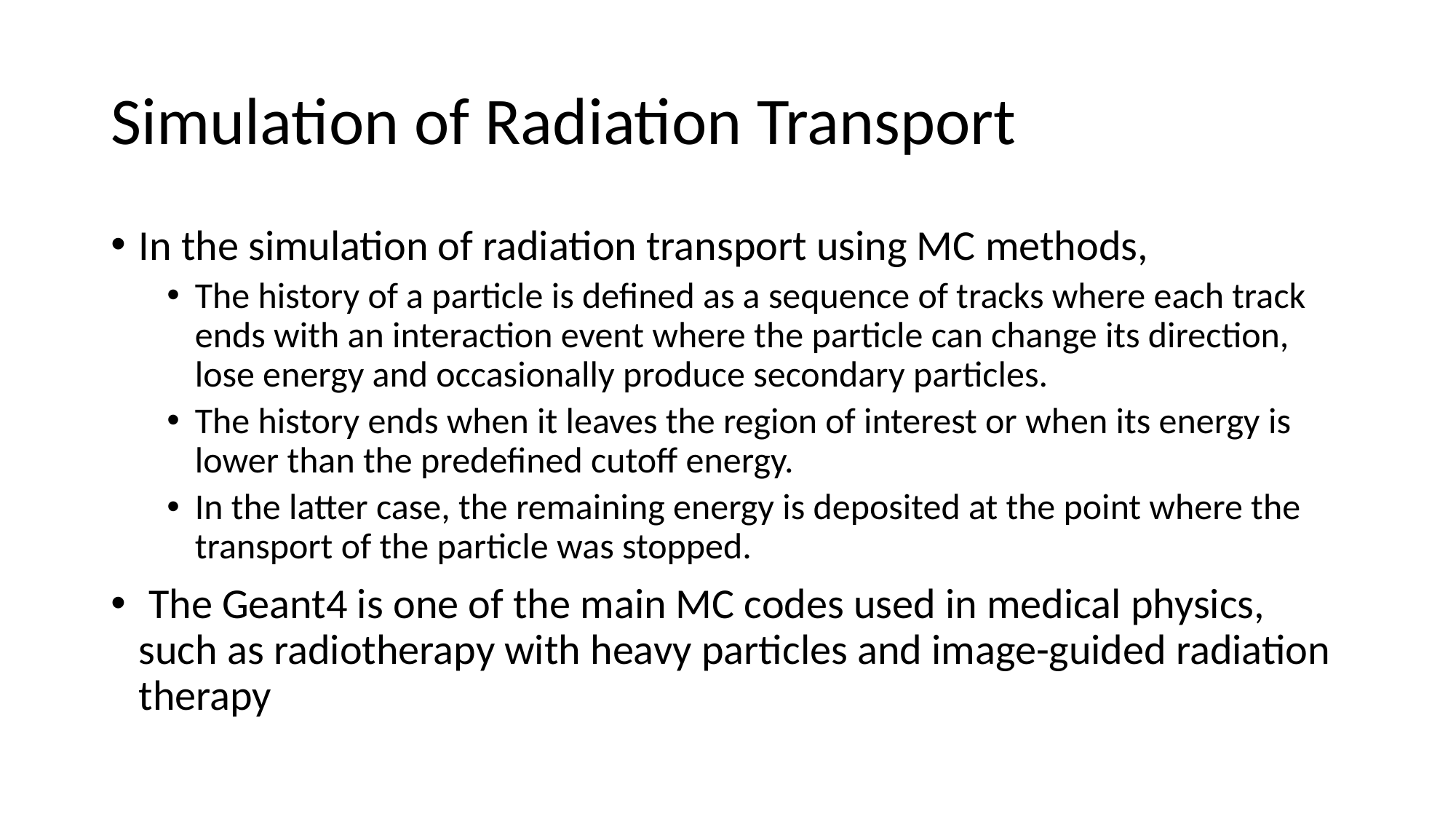

# Simulation of Radiation Transport
In the simulation of radiation transport using MC methods,
The history of a particle is defined as a sequence of tracks where each track ends with an interaction event where the particle can change its direction, lose energy and occasionally produce secondary particles.
The history ends when it leaves the region of interest or when its energy is lower than the predefined cutoff energy.
In the latter case, the remaining energy is deposited at the point where the transport of the particle was stopped.
 The Geant4 is one of the main MC codes used in medical physics, such as radiotherapy with heavy particles and image-guided radiation therapy